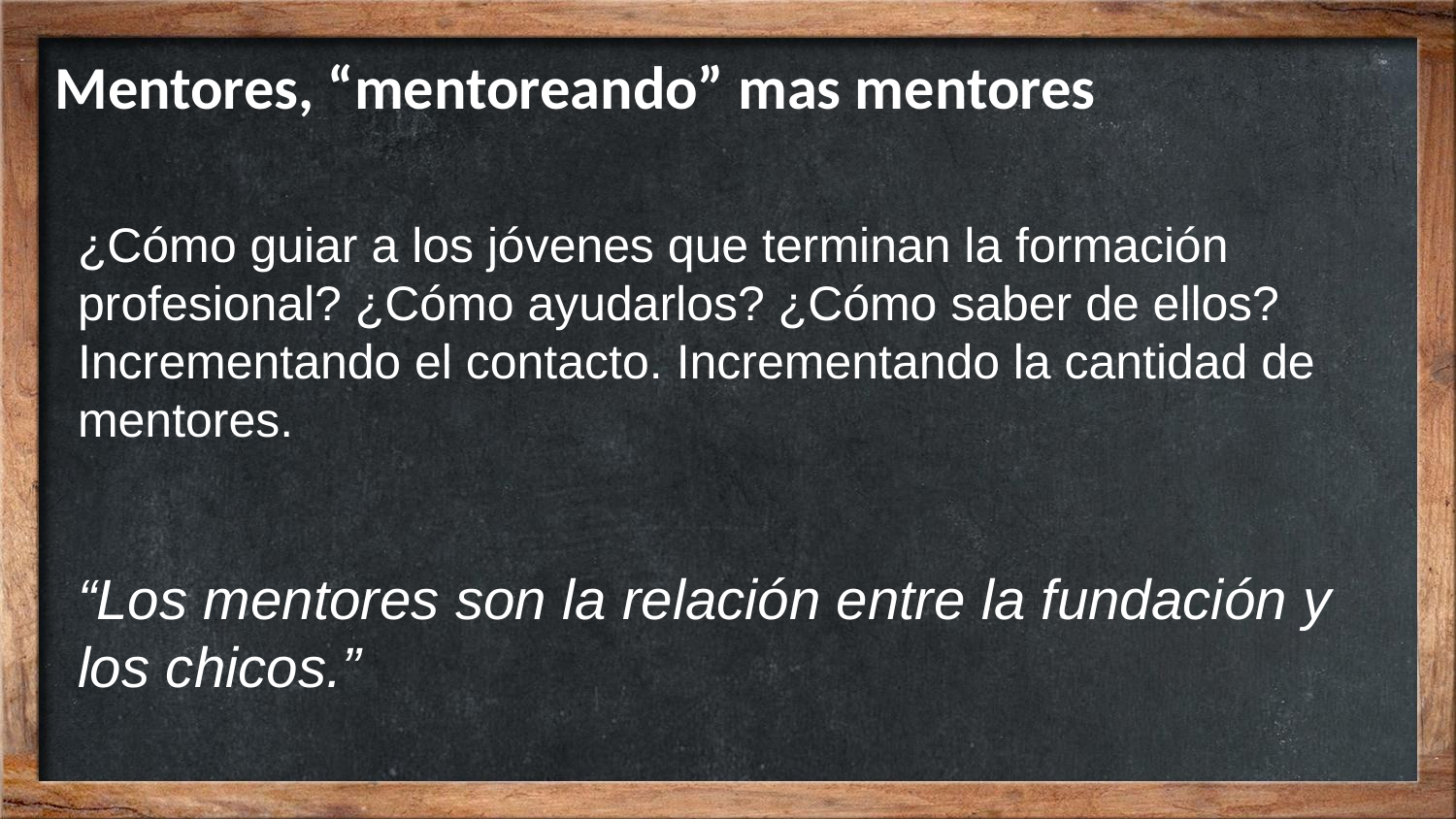

# Mentores, “mentoreando” mas mentores
¿Cómo guiar a los jóvenes que terminan la formación profesional? ¿Cómo ayudarlos? ¿Cómo saber de ellos?
Incrementando el contacto. Incrementando la cantidad de mentores.

“Los mentores son la relación entre la fundación y los chicos.”